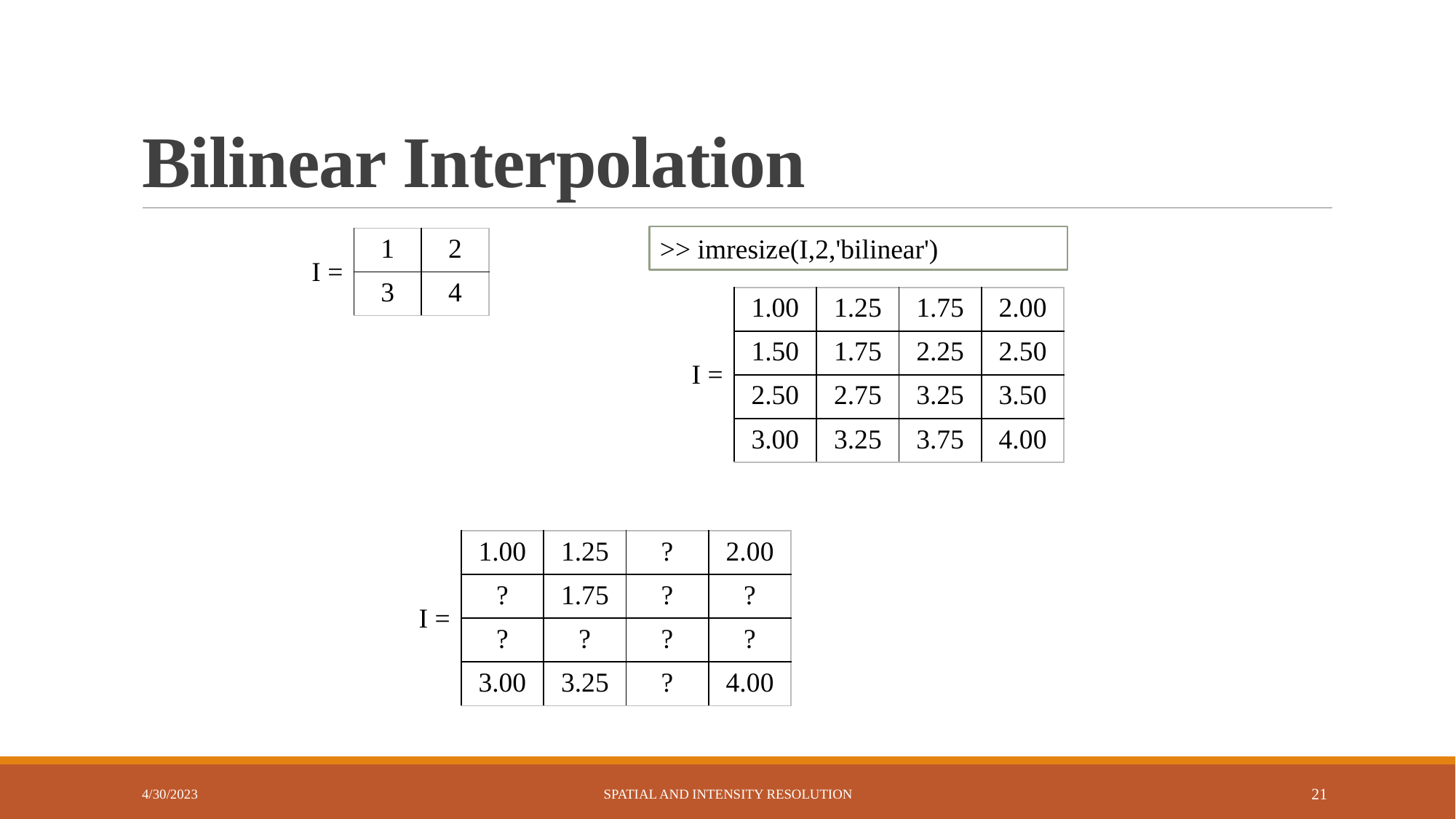

# Bilinear Interpolation
>> imresize(I,2,'bilinear')
| I = | 1 | 2 |
| --- | --- | --- |
|  | 3 | 4 |
| I = | 1.00 | 1.25 | 1.75 | 2.00 |
| --- | --- | --- | --- | --- |
|  | 1.50 | 1.75 | 2.25 | 2.50 |
|  | 2.50 | 2.75 | 3.25 | 3.50 |
|  | 3.00 | 3.25 | 3.75 | 4.00 |
| I = | 1.00 | 1.25 | ? | 2.00 |
| --- | --- | --- | --- | --- |
|  | ? | 1.75 | ? | ? |
|  | ? | ? | ? | ? |
|  | 3.00 | 3.25 | ? | 4.00 |
4/30/2023
Spatial and Intensity Resolution
21